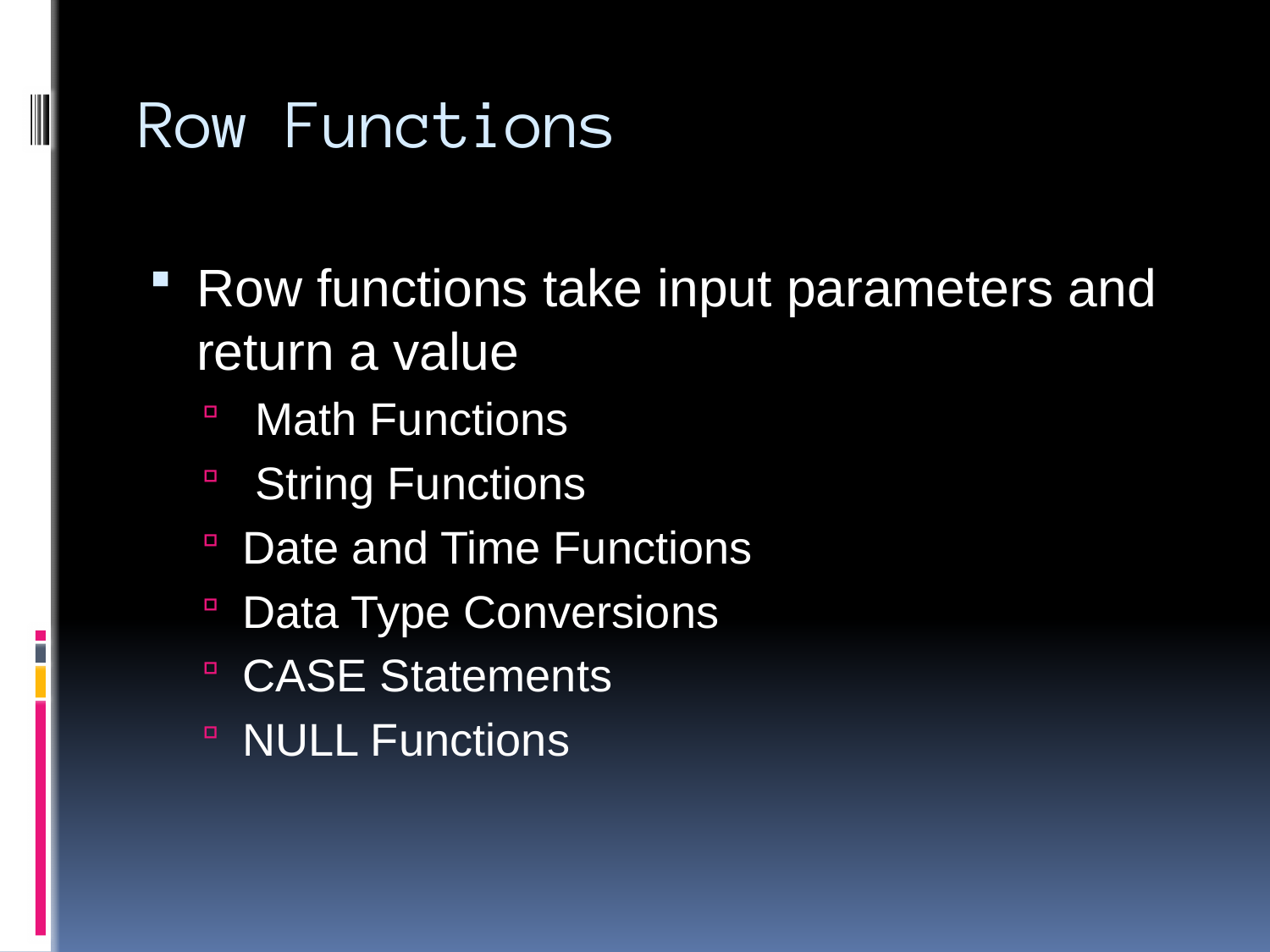

# Row Functions
Row functions take input parameters and return a value
 Math Functions
 String Functions
Date and Time Functions
Data Type Conversions
CASE Statements
NULL Functions